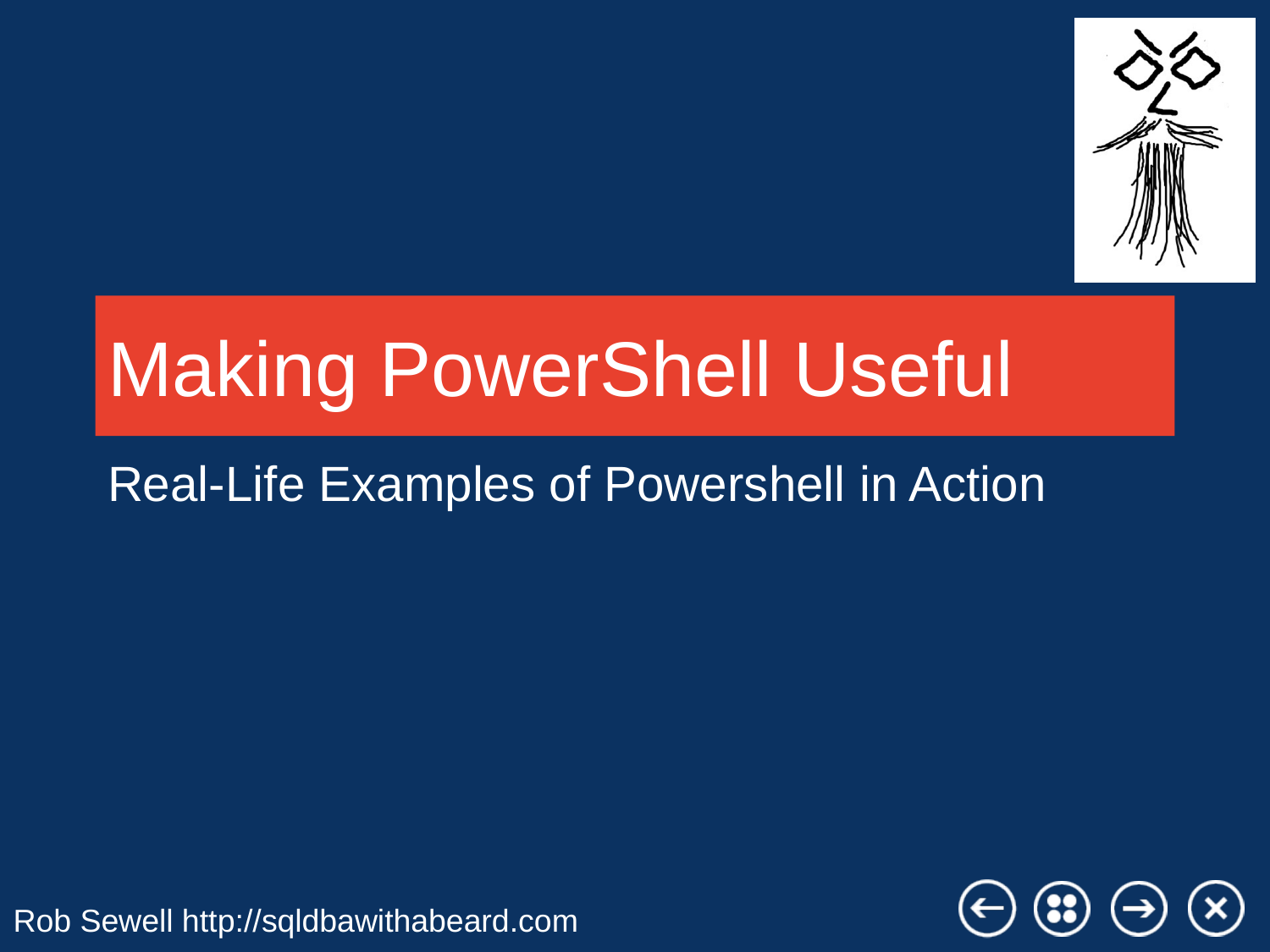

# Making PowerShell Useful
Real-Life Examples of Powershell in Action